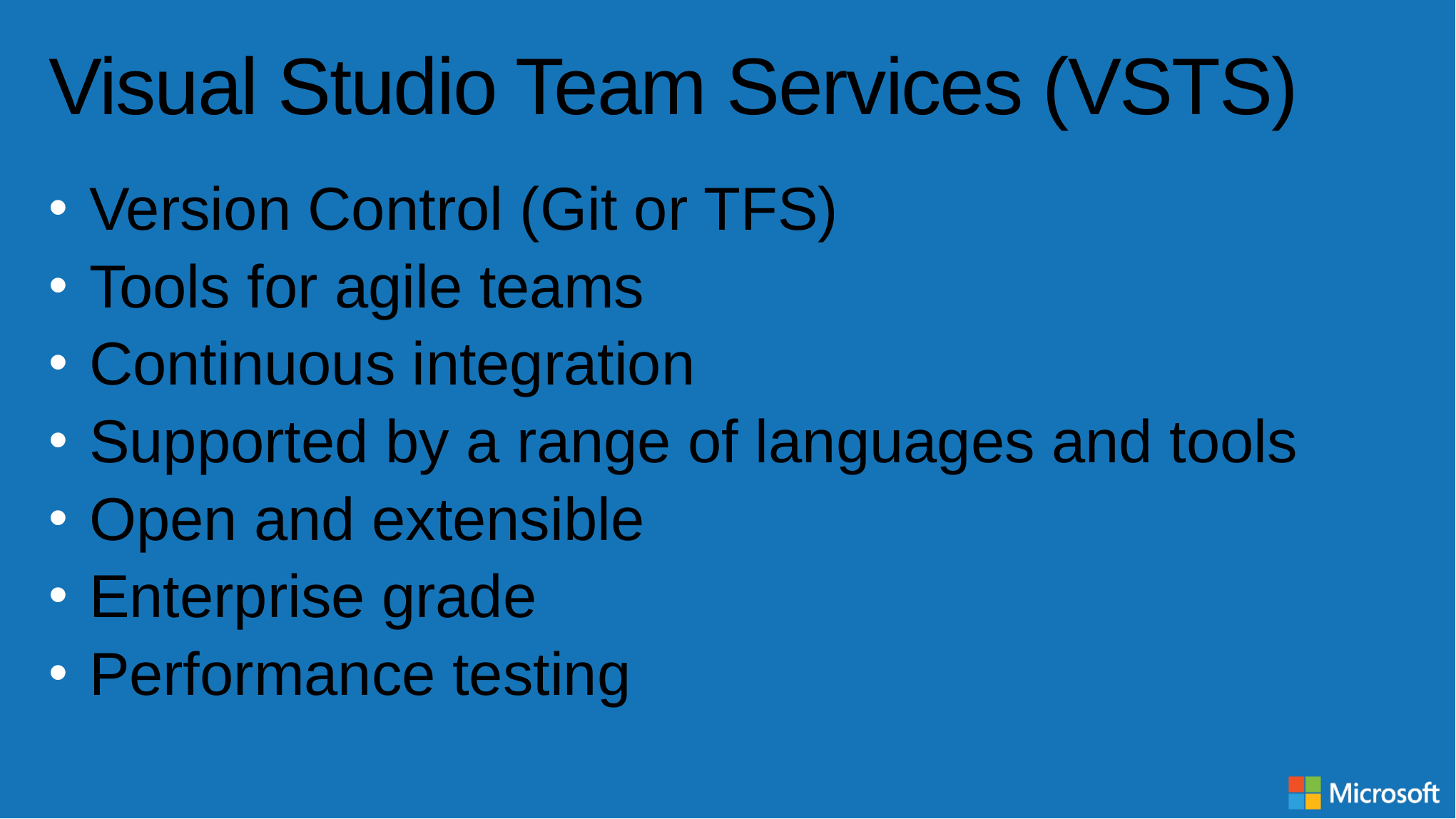

# Visual Studio Team Services (VSTS)
Version Control (Git or TFS)
Tools for agile teams
Continuous integration
Supported by a range of languages and tools
Open and extensible
Enterprise grade
Performance testing